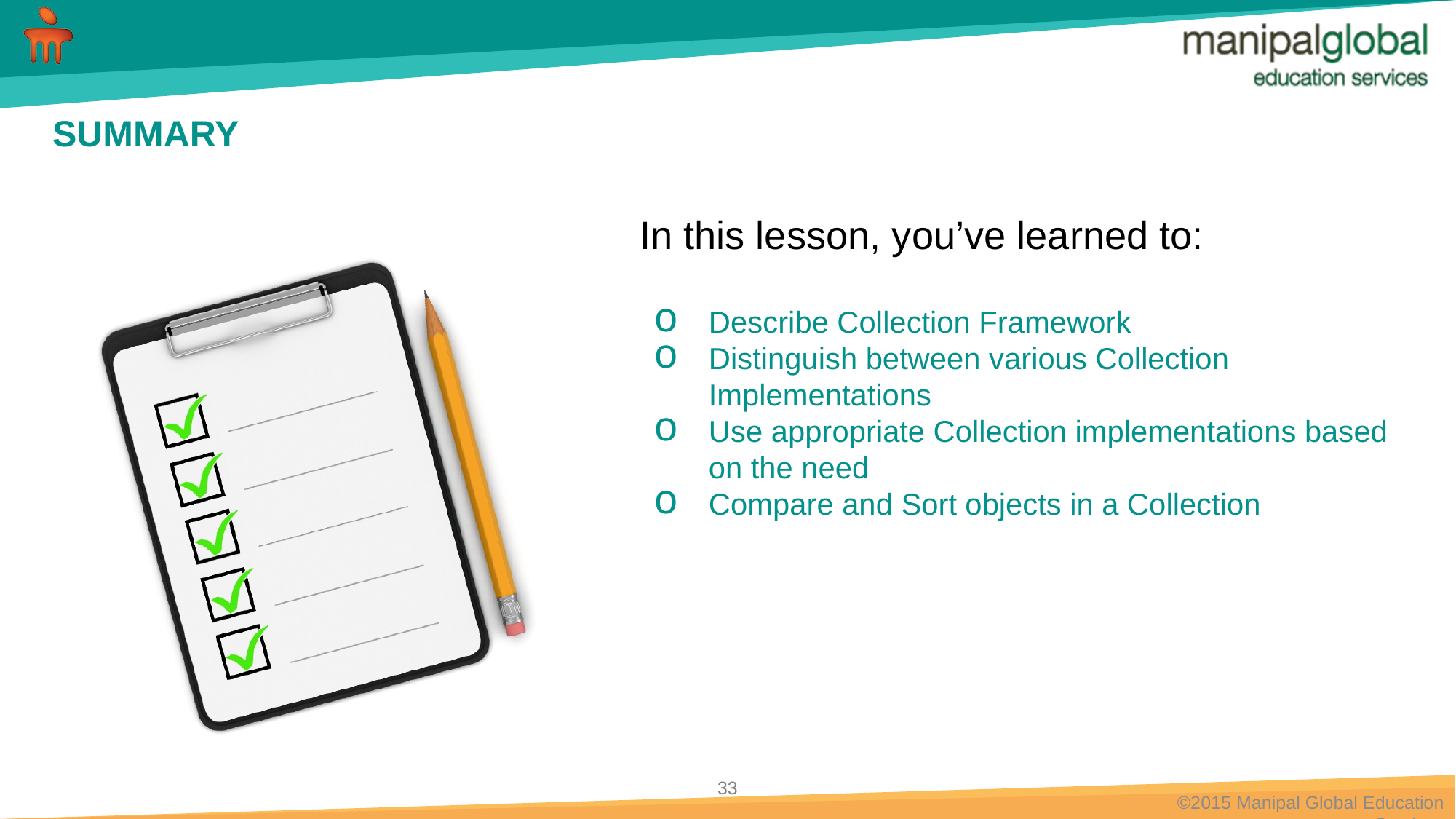

Describe Collection Framework
Distinguish between various Collection Implementations
Use appropriate Collection implementations based on the need
Compare and Sort objects in a Collection